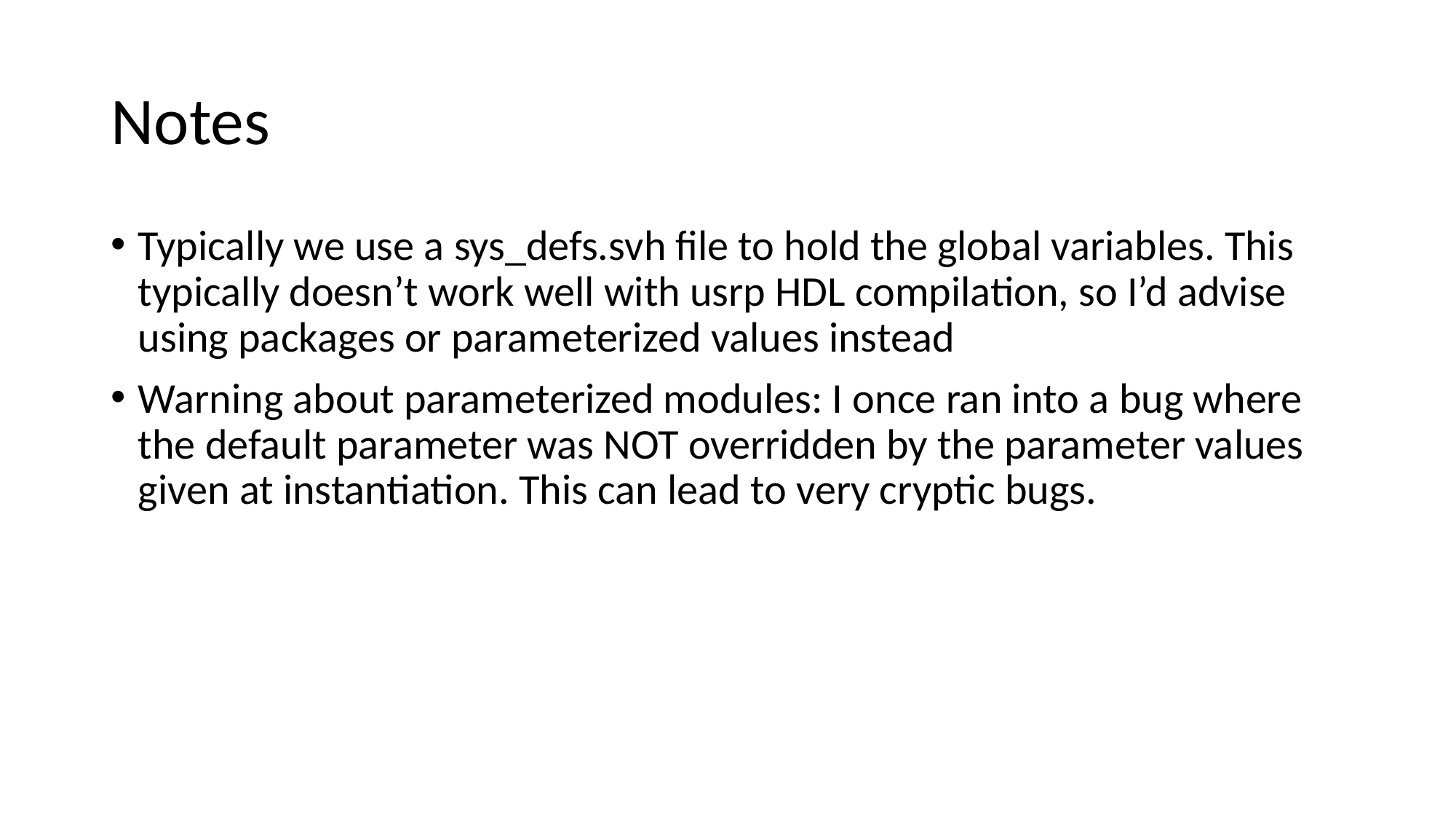

# Notes
Typically we use a sys_defs.svh file to hold the global variables. This typically doesn’t work well with usrp HDL compilation, so I’d advise using packages or parameterized values instead
Warning about parameterized modules: I once ran into a bug where the default parameter was NOT overridden by the parameter values given at instantiation. This can lead to very cryptic bugs.